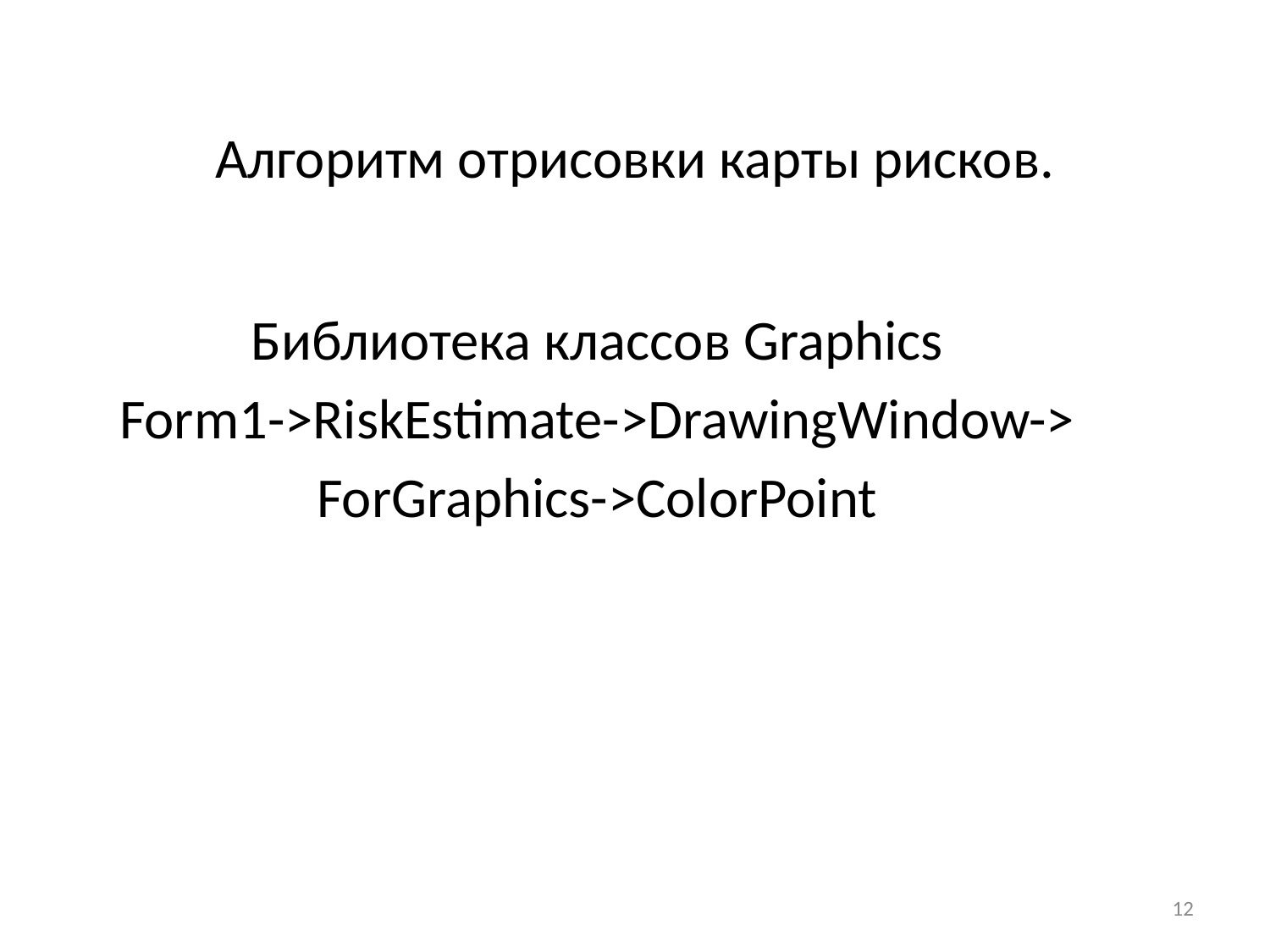

Алгоритм отрисовки карты рисков.
Библиотека классов Graphics
Form1->RiskEstimate->DrawingWindow->
ForGraphics->ColorPoint
12